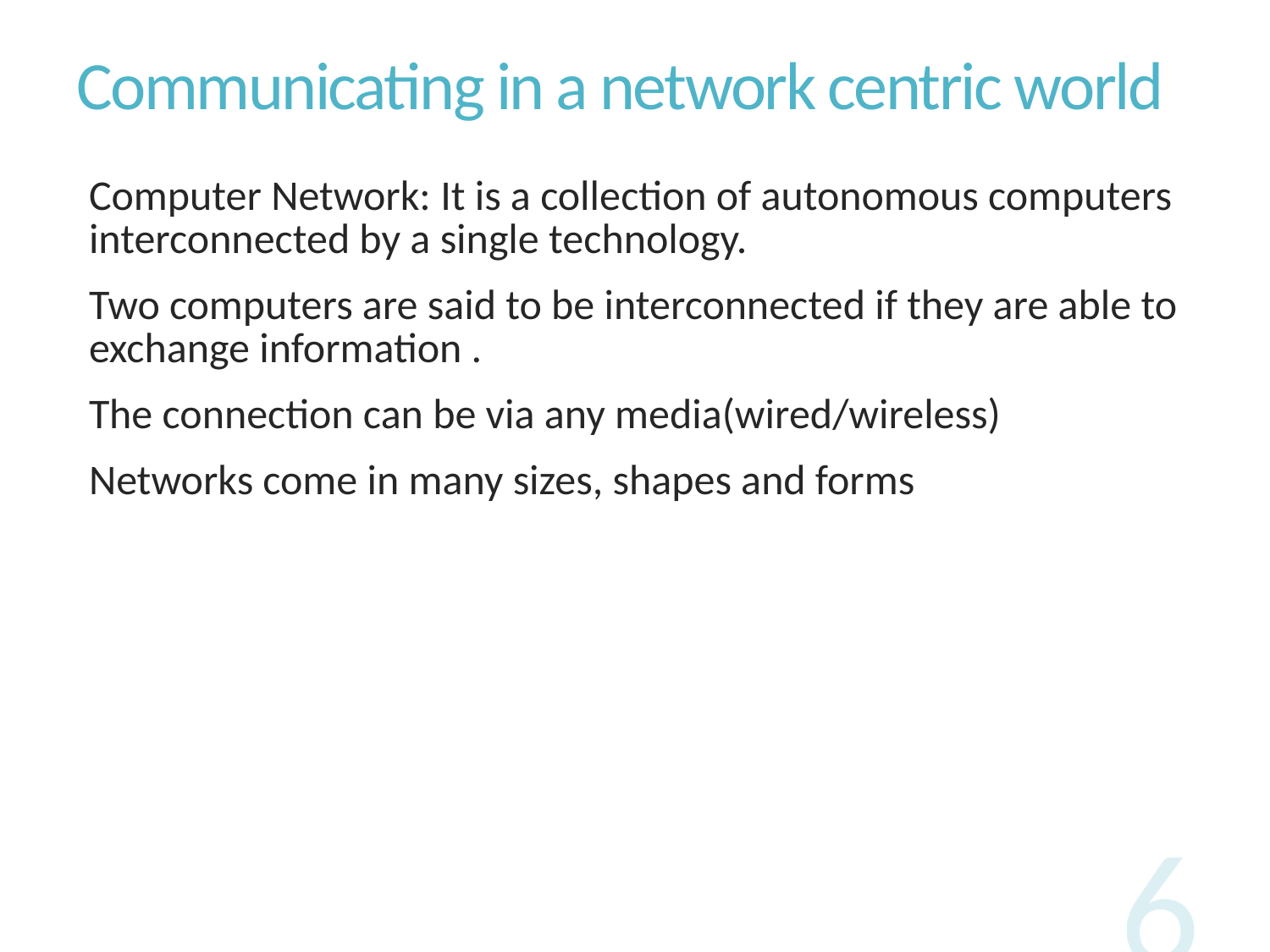

# Communicating in a network centric world
Computer Network: It is a collection of autonomous computers interconnected by a single technology.
Two computers are said to be interconnected if they are able to exchange information .
The connection can be via any media(wired/wireless)
Networks come in many sizes, shapes and forms

6